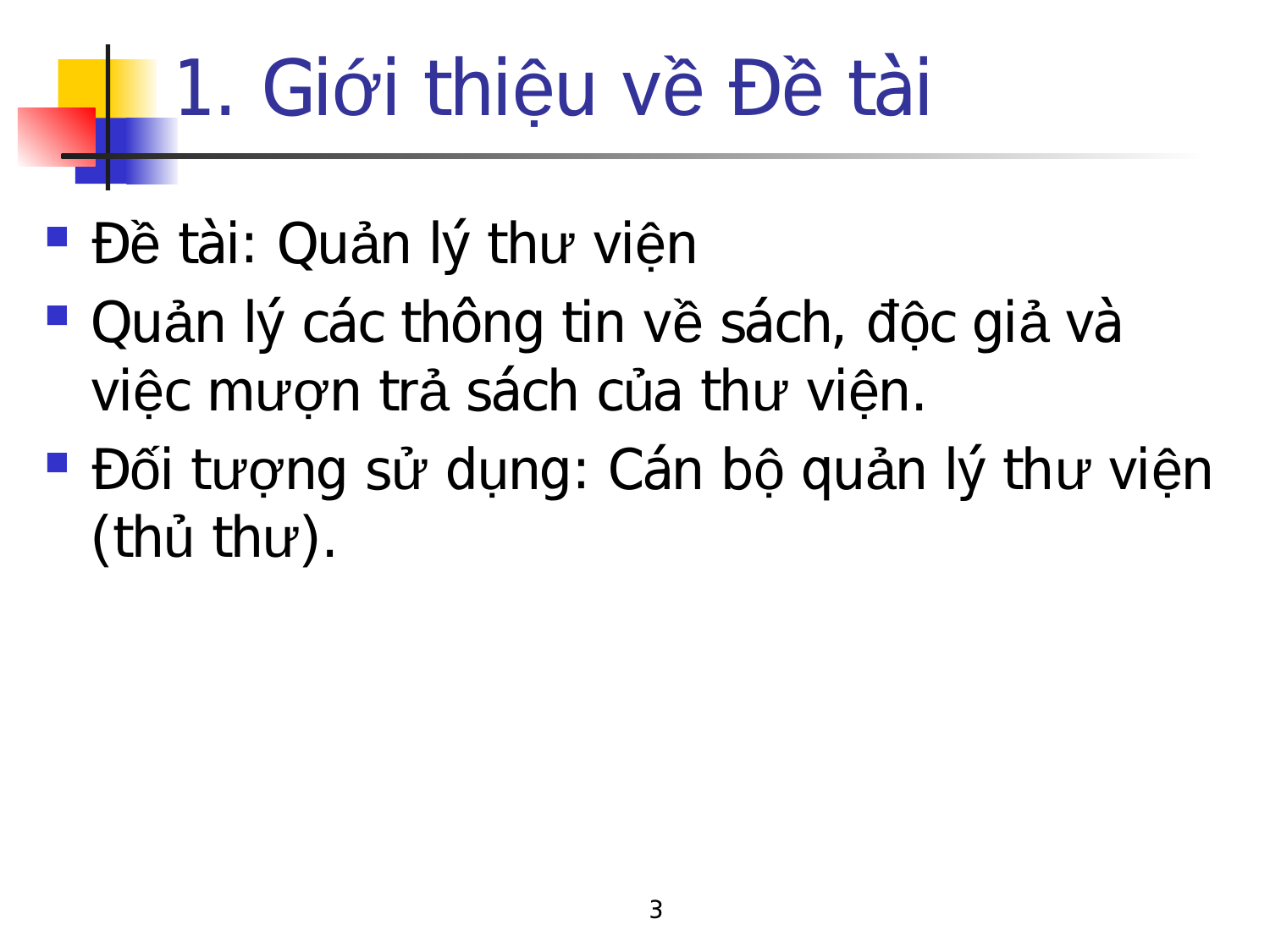

# 1. Giới thiệu về Đề tài
Đề tài: Quản lý thư viện
Quản lý các thông tin về sách, độc giả và việc mượn trả sách của thư viện.
Đối tượng sử dụng: Cán bộ quản lý thư viện (thủ thư).

3